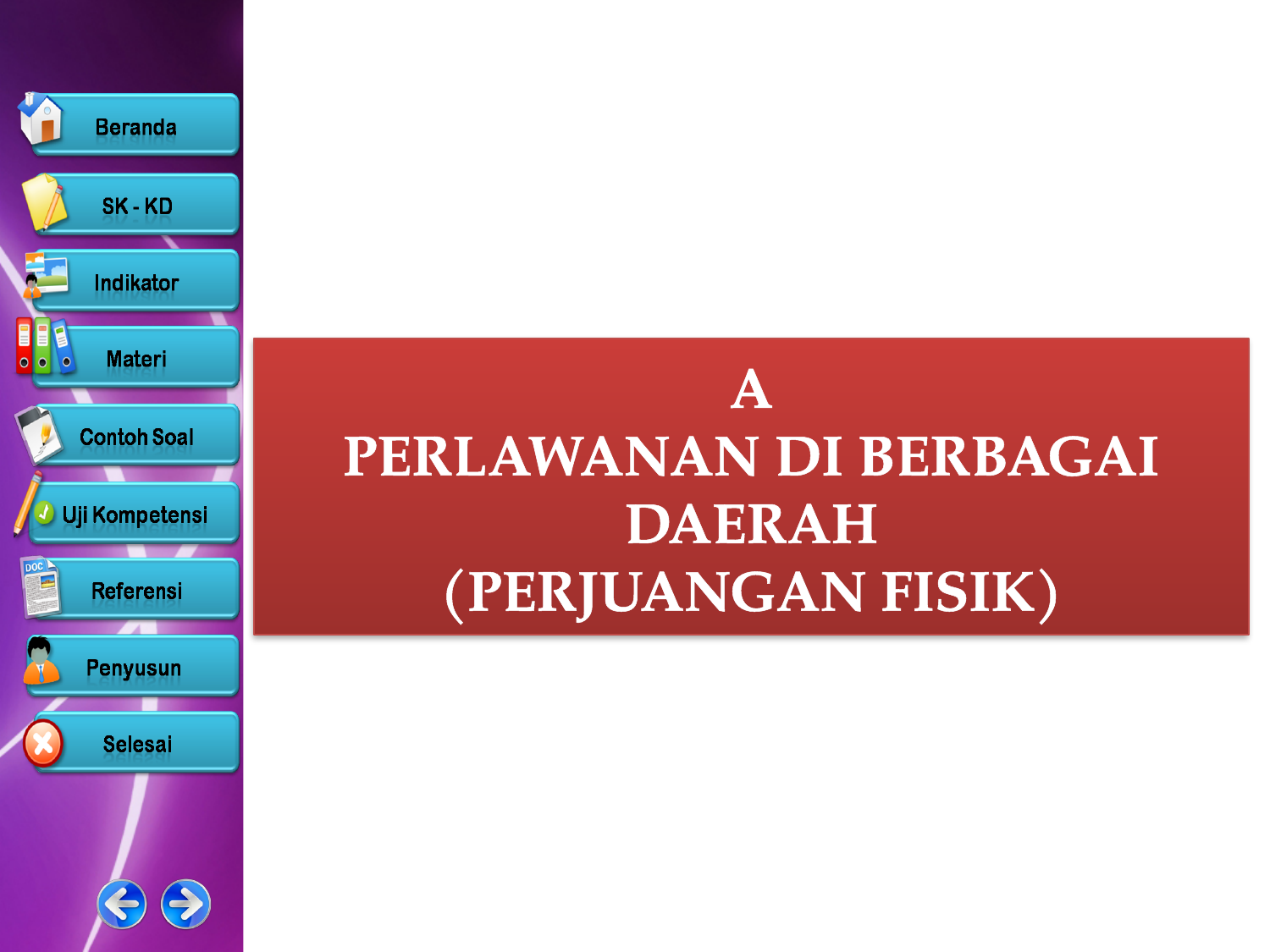

A
PERLAWANAN DI BERBAGAI DAERAH
(PERJUANGAN FISIK)